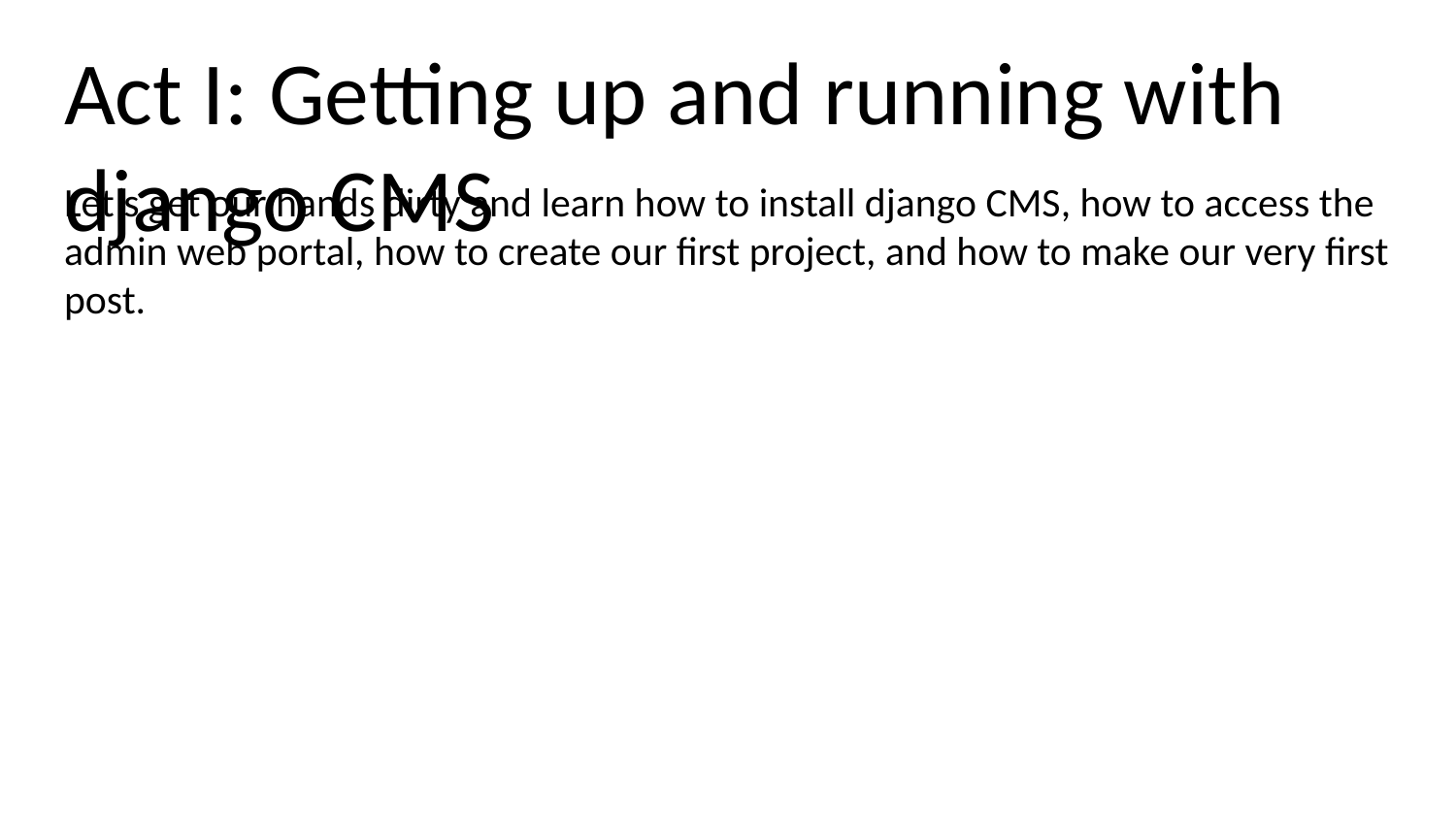

# Act I: Getting up and running with django CMS
Let’s get our hands dirty and learn how to install django CMS, how to access the admin web portal, how to create our first project, and how to make our very first post.